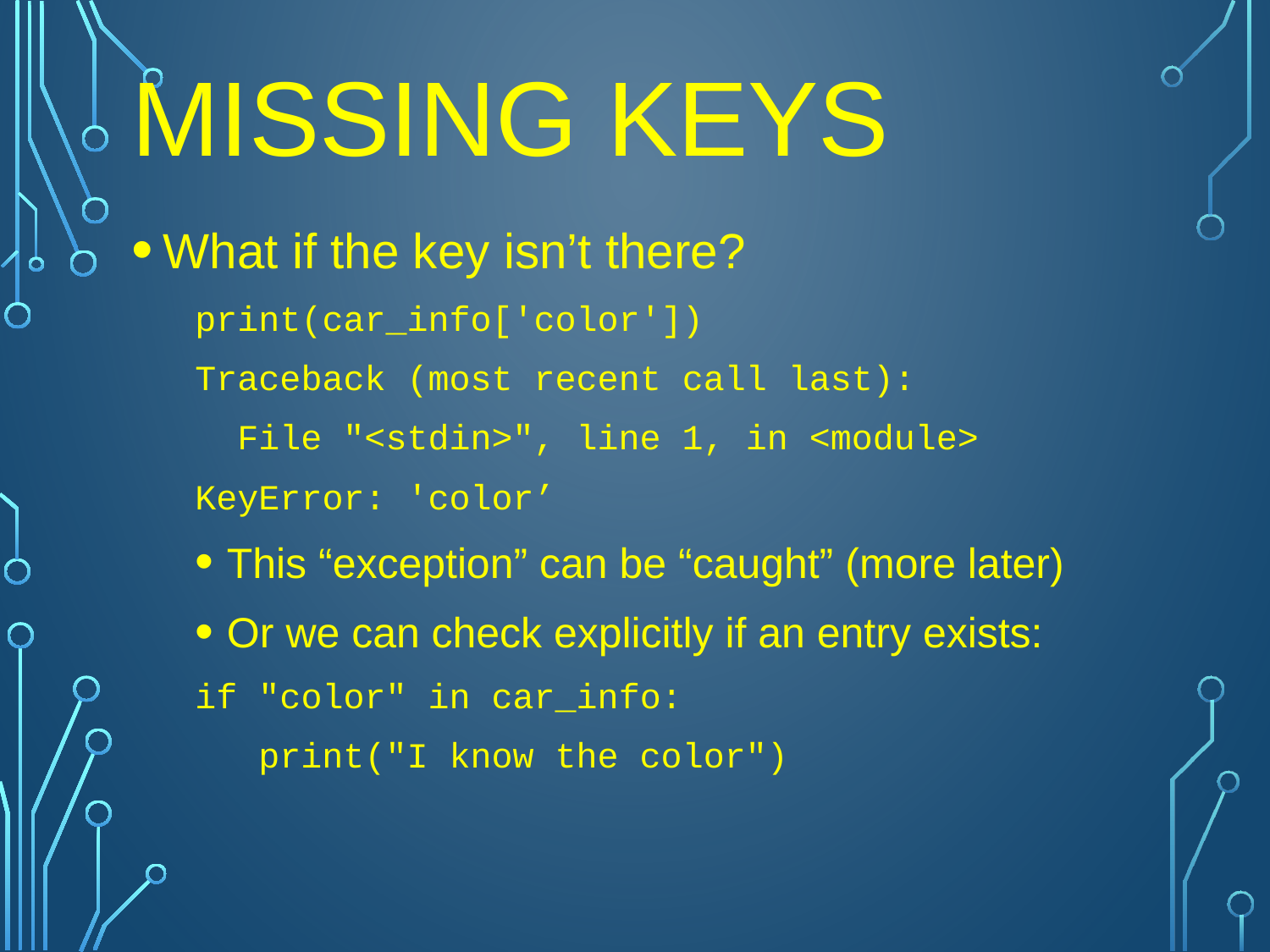

# Missing Keys
What if the key isn’t there?
print(car_info['color'])
Traceback (most recent call last):
  File "<stdin>", line 1, in <module>
KeyError: 'color’
This “exception” can be “caught” (more later)
Or we can check explicitly if an entry exists:
if "color" in car_info:
   print("I know the color")